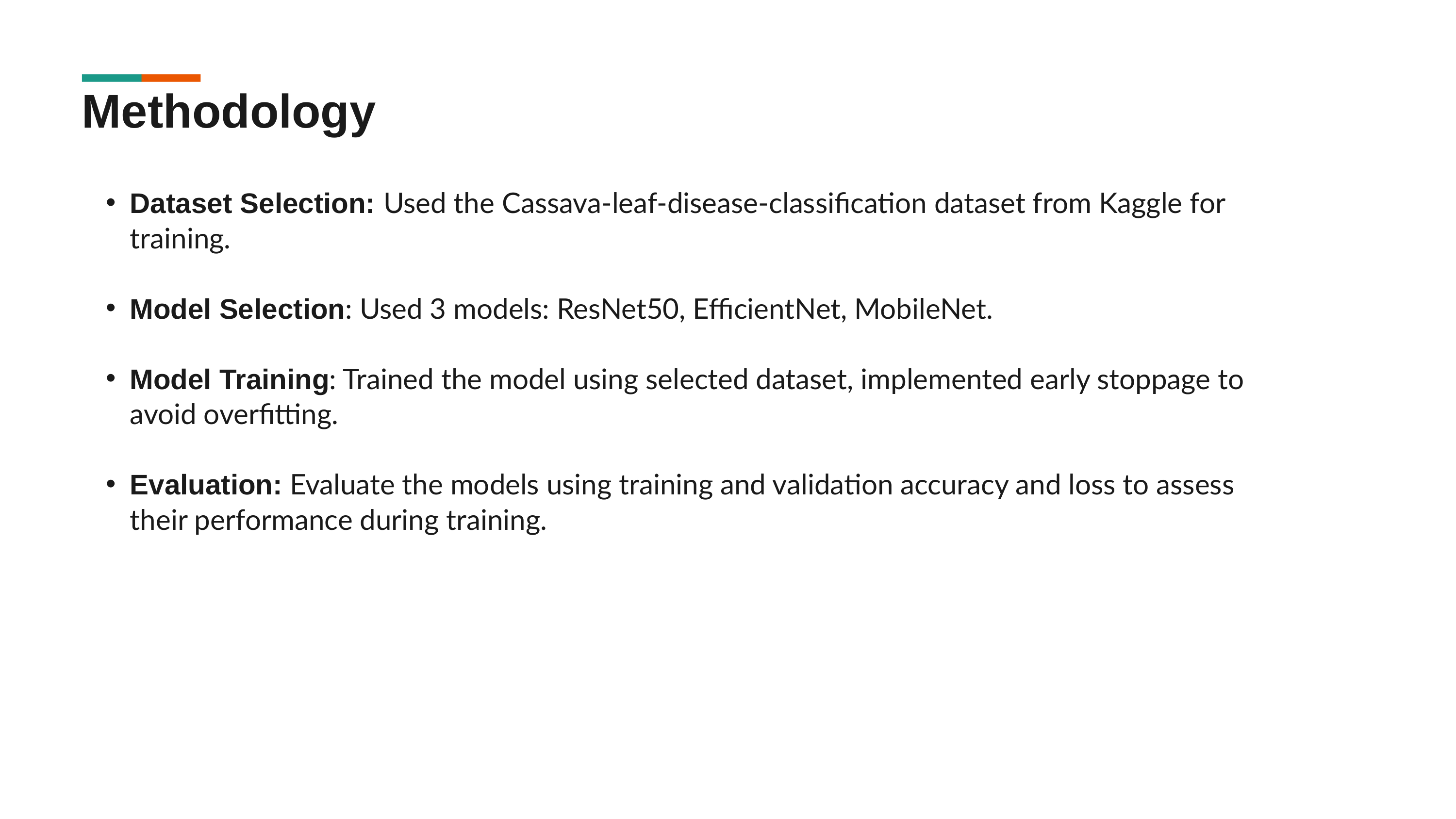

Methodology
Dataset Selection: Used the Cassava-leaf-disease-classification dataset from Kaggle for training.

Model Selection: Used 3 models: ResNet50, EfficientNet, MobileNet.

Model Training: Trained the model using selected dataset, implemented early stoppage to avoid overfitting.

Evaluation: Evaluate the models using training and validation accuracy and loss to assess their performance during training.